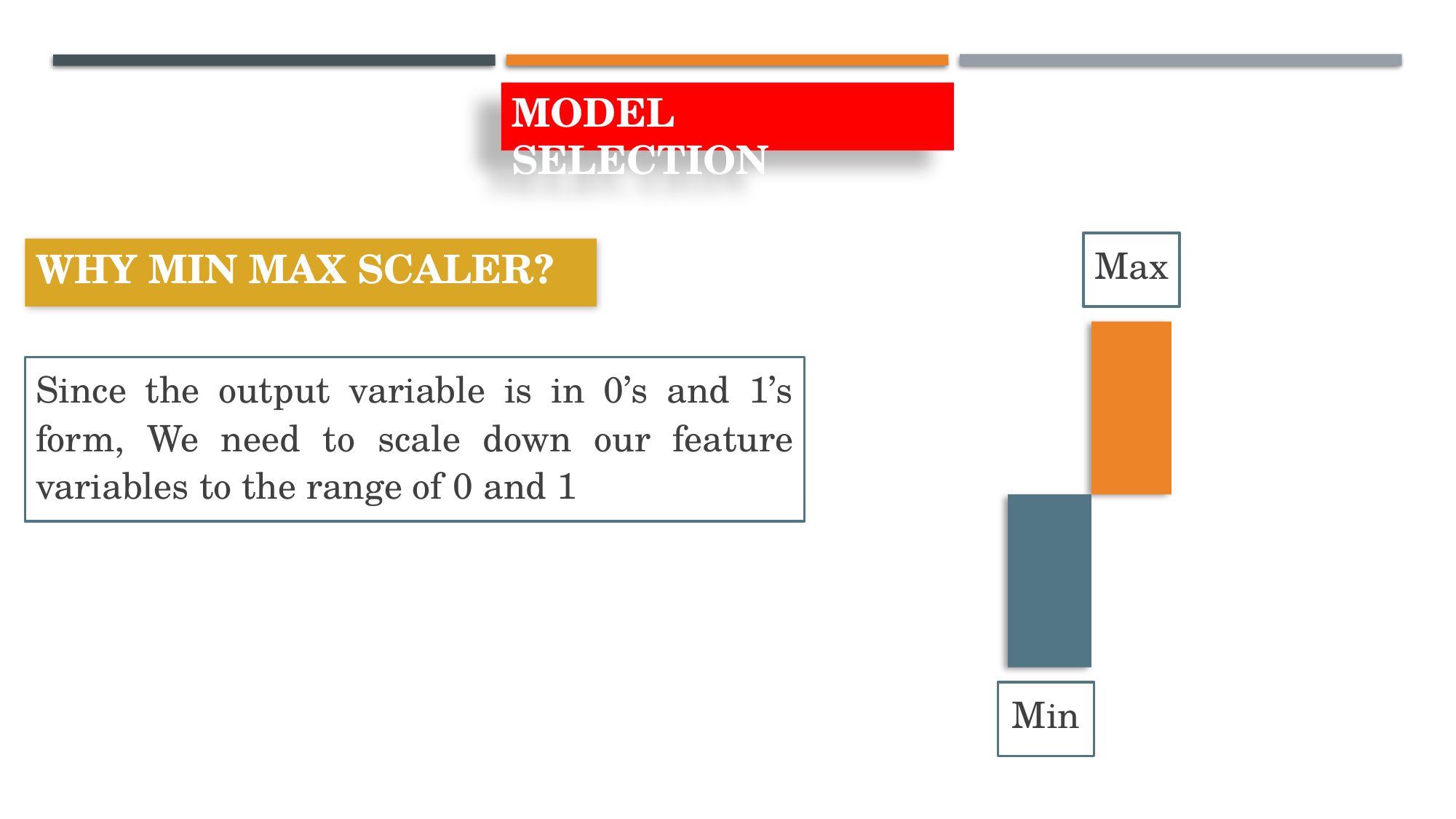

Model Selection
Max
Why Min Max Scaler?

Since the output variable is in 0’s and 1’s form, We need to scale down our feature variables to the range of 0 and 1

Min